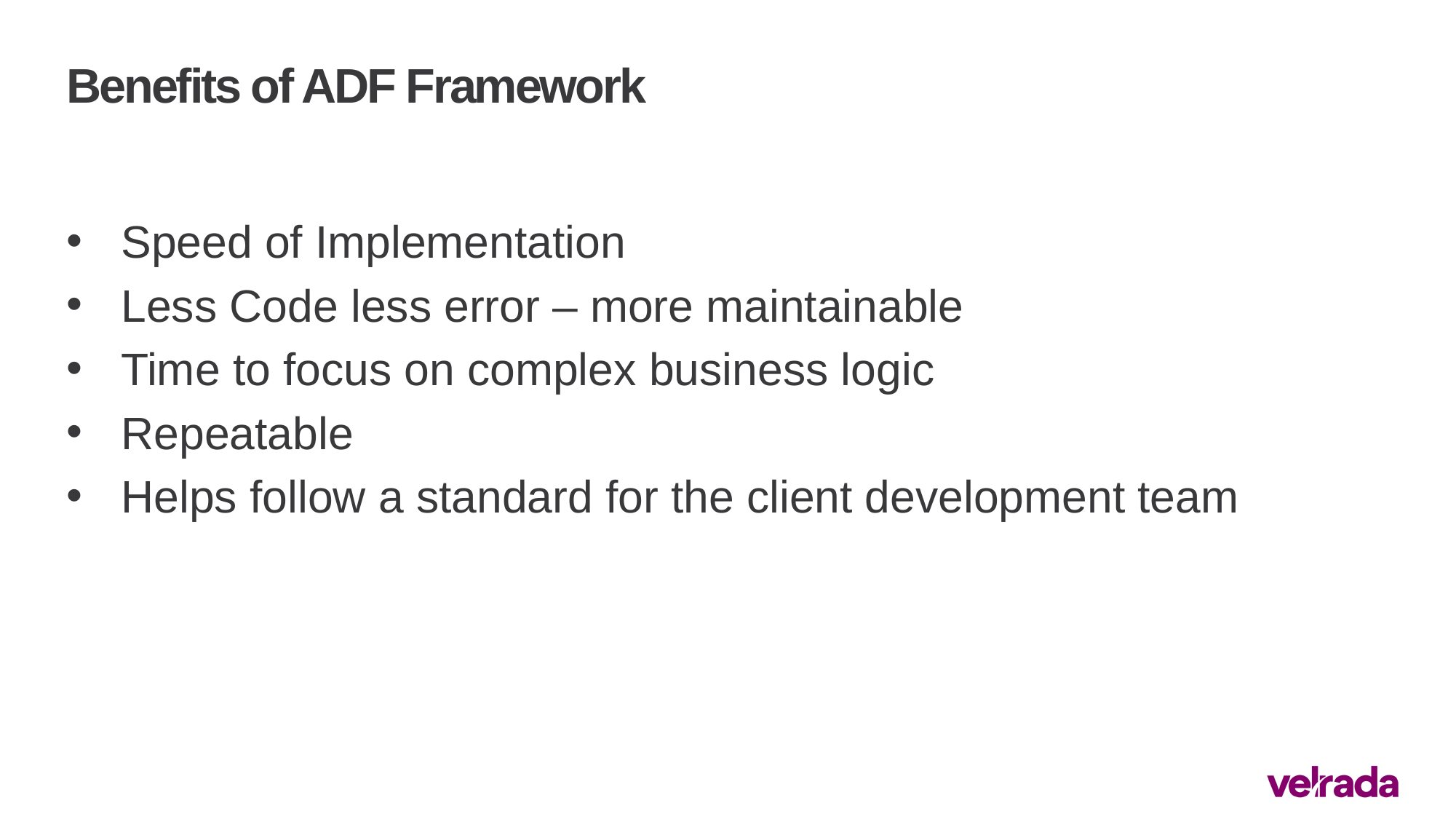

# Benefits of ADF Framework

Speed of Implementation
Less Code less error – more maintainable
Time to focus on complex business logic
Repeatable
Helps follow a standard for the client development team